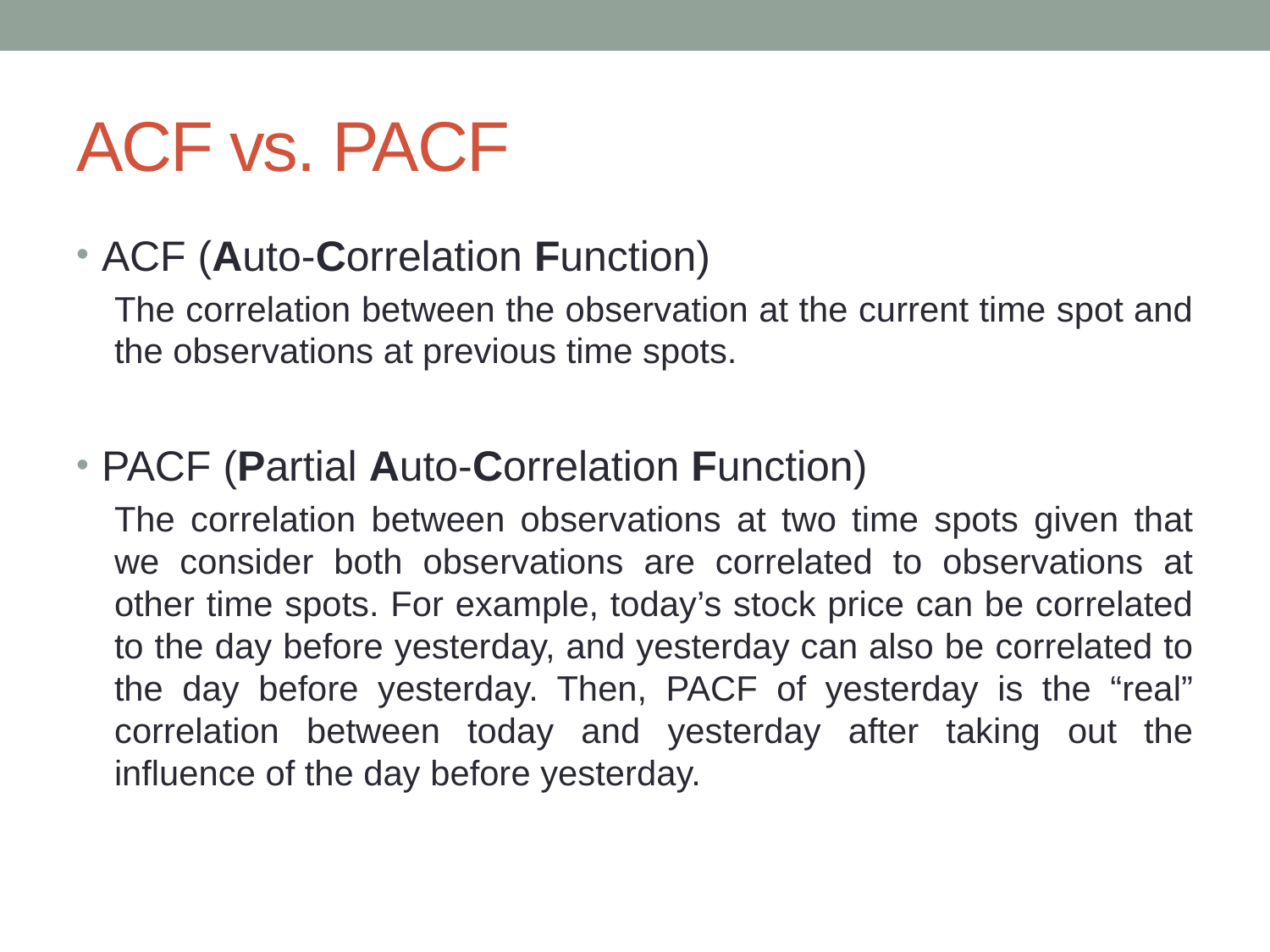

# ACF vs. PACF
ACF (Auto-Correlation Function)
The correlation between the observation at the current time spot and the observations at previous time spots.

PACF (Partial Auto-Correlation Function)
The correlation between observations at two time spots given that we consider both observations are correlated to observations at other time spots. For example, today’s stock price can be correlated to the day before yesterday, and yesterday can also be correlated to the day before yesterday. Then, PACF of yesterday is the “real” correlation between today and yesterday after taking out the influence of the day before yesterday.